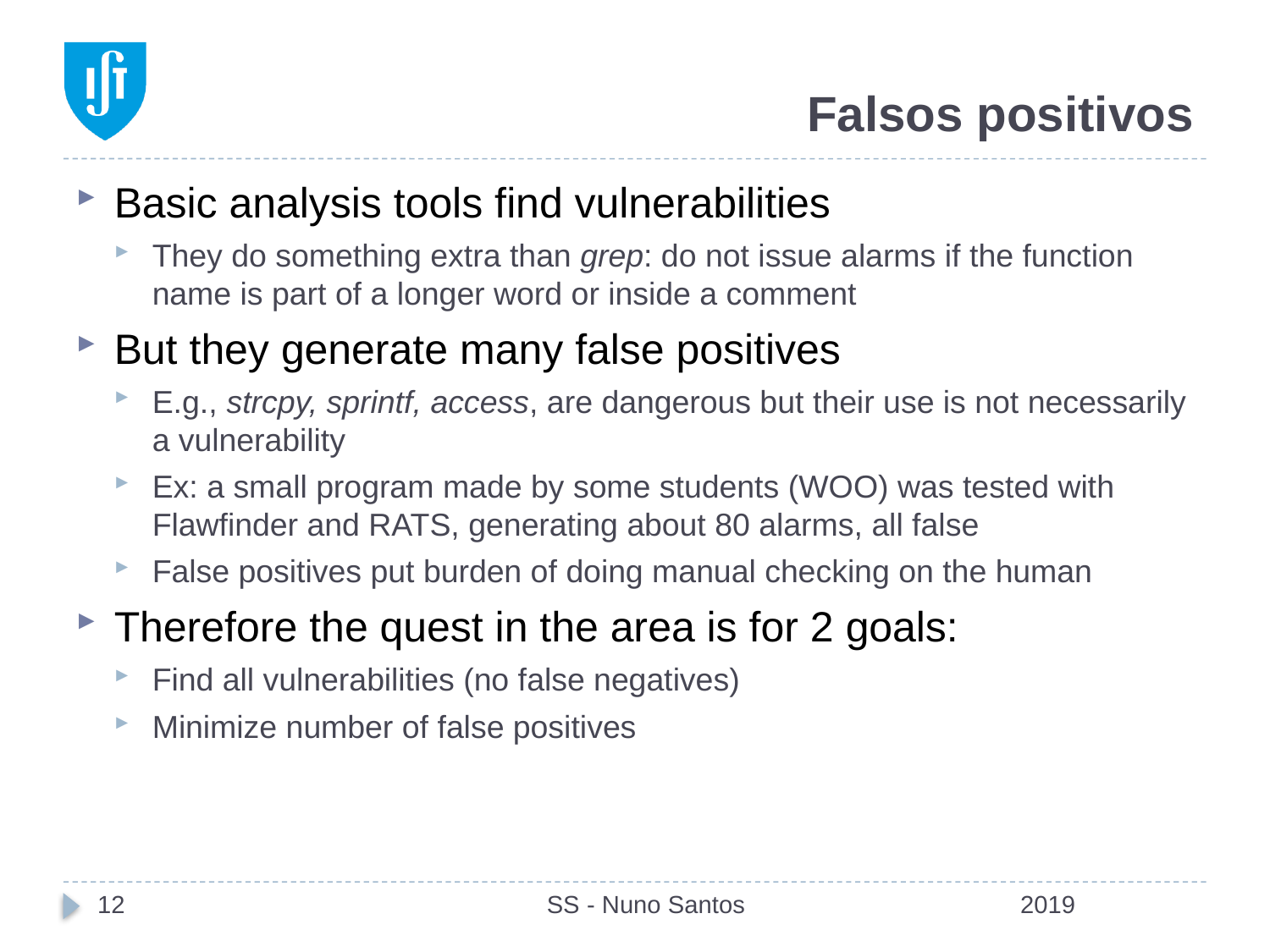

# Falsos positivos
Basic analysis tools find vulnerabilities
They do something extra than grep: do not issue alarms if the function name is part of a longer word or inside a comment
But they generate many false positives
E.g., strcpy, sprintf, access, are dangerous but their use is not necessarily a vulnerability
Ex: a small program made by some students (WOO) was tested with Flawfinder and RATS, generating about 80 alarms, all false
False positives put burden of doing manual checking on the human
Therefore the quest in the area is for 2 goals:
Find all vulnerabilities (no false negatives)
Minimize number of false positives
12
SS - Nuno Santos
2019